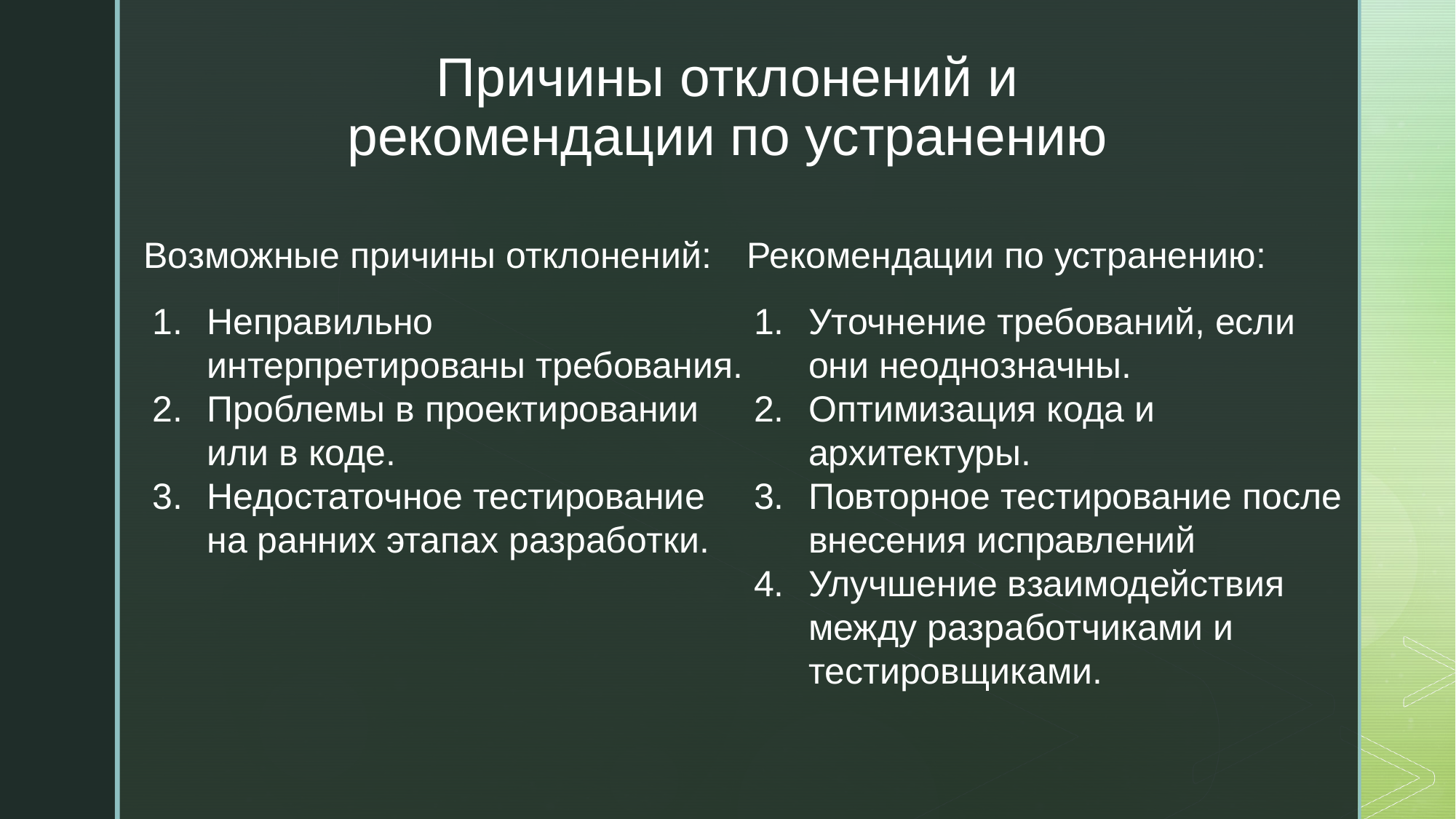

Причины отклонений и рекомендации по устранению
Возможные причины отклонений:
Рекомендации по устранению:
Неправильно интерпретированы требования.
Проблемы в проектировании или в коде.
Недостаточное тестирование на ранних этапах разработки.
Уточнение требований, если они неоднозначны.
Оптимизация кода и архитектуры.
Повторное тестирование после внесения исправлений
Улучшение взаимодействия между разработчиками и тестировщиками.